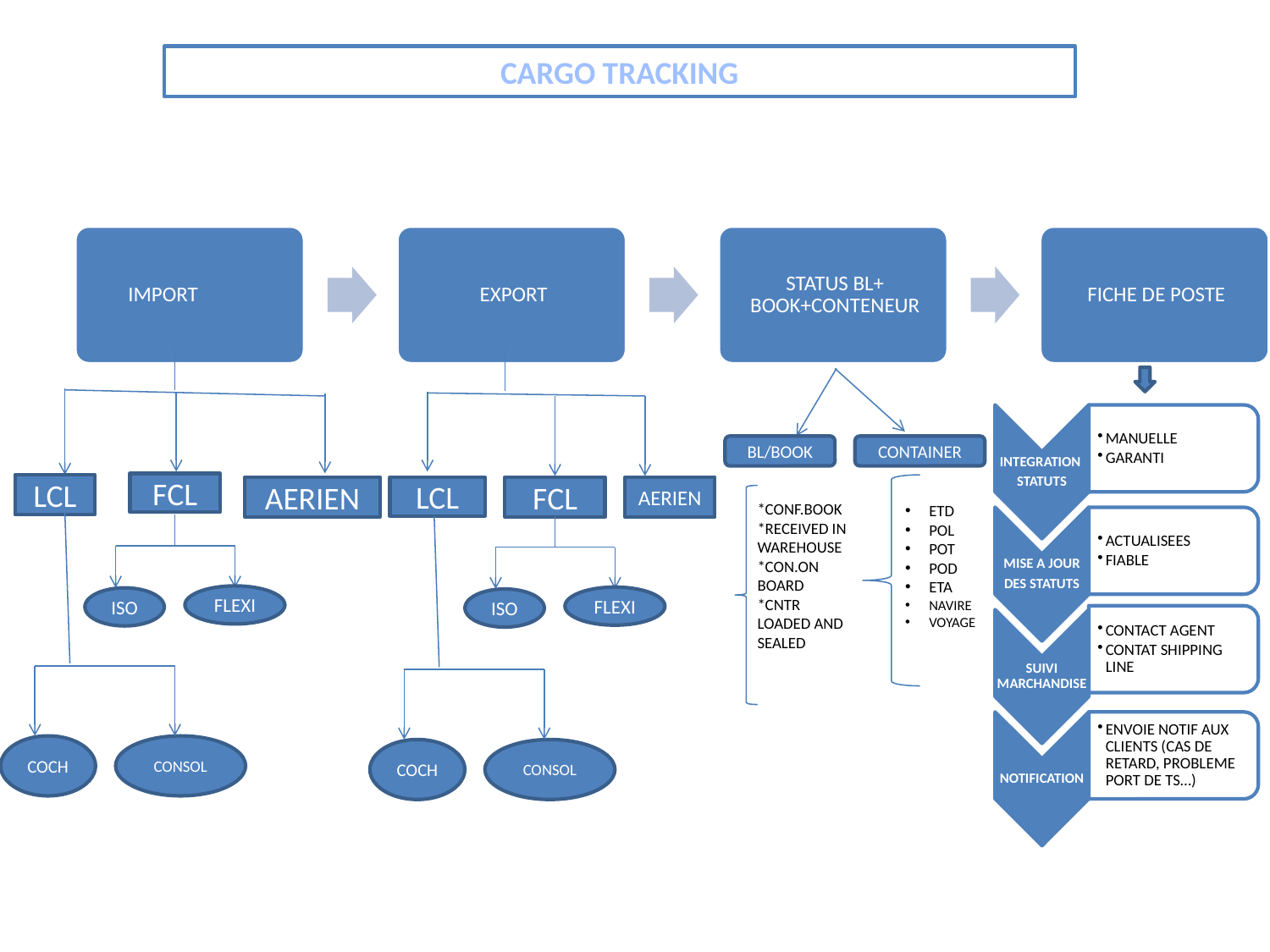

CARGO TRACKING
IMPORT

EXPORT

STATUS BL+ BOOK+CONTENEUR

FICHE DE POSTE

INTEGRATION
STATUTS
MANUELLE
GARANTI
MISE A JOUR
DES STATUTS
ACTUALISEES
FIABLE
SUIVI MARCHANDISE
CONTACT AGENT
CONTAT SHIPPING LINE
NOTIFICATION
ENVOIE NOTIF AUX CLIENTS (CAS DE RETARD, PROBLEME PORT DE TS…)
BL/BOOK
CONTAINER
FCL
LCL

AERIEN
LCL
FCL
AERIEN

*CONF.BOOK
*RECEIVED IN WAREHOUSE
*CON.ON BOARD
*CNTR LOADED AND SEALED
ETD
POL
POT
POD
ETA
NAVIRE
VOYAGE

FLEXI
FLEXI
ISO
ISO
COCH
CONSOL
COCH
CONSOL